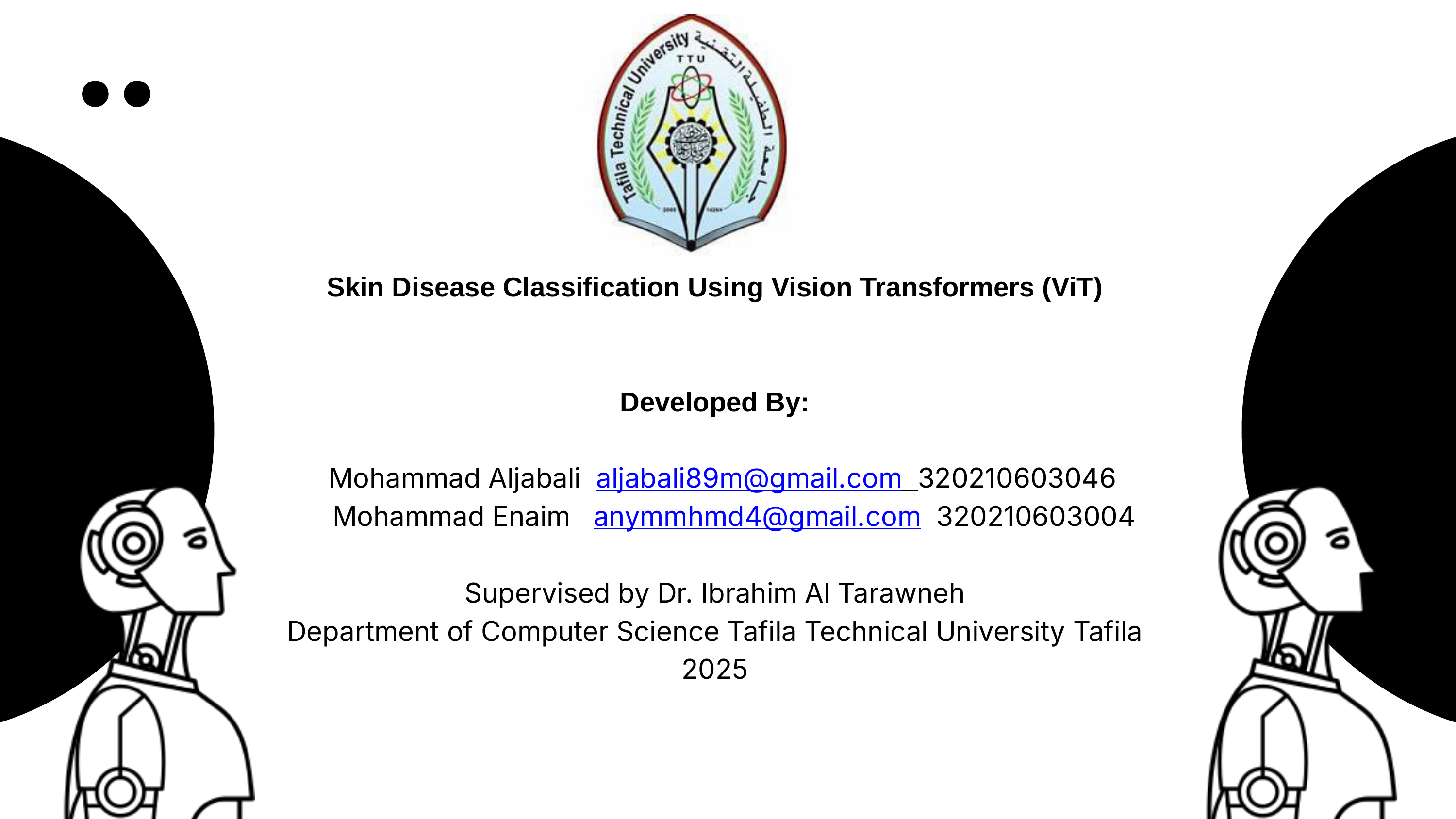

Skin Disease Classification Using Vision Transformers (ViT)

Developed By:

  Mohammad Aljabali  aljabali89m@gmail.com  320210603046
     Mohammad Enaim   anymmhmd4@gmail.com  320210603004

Supervised by Dr. Ibrahim Al Tarawneh
Department of Computer Science Tafila Technical University Tafila
2025